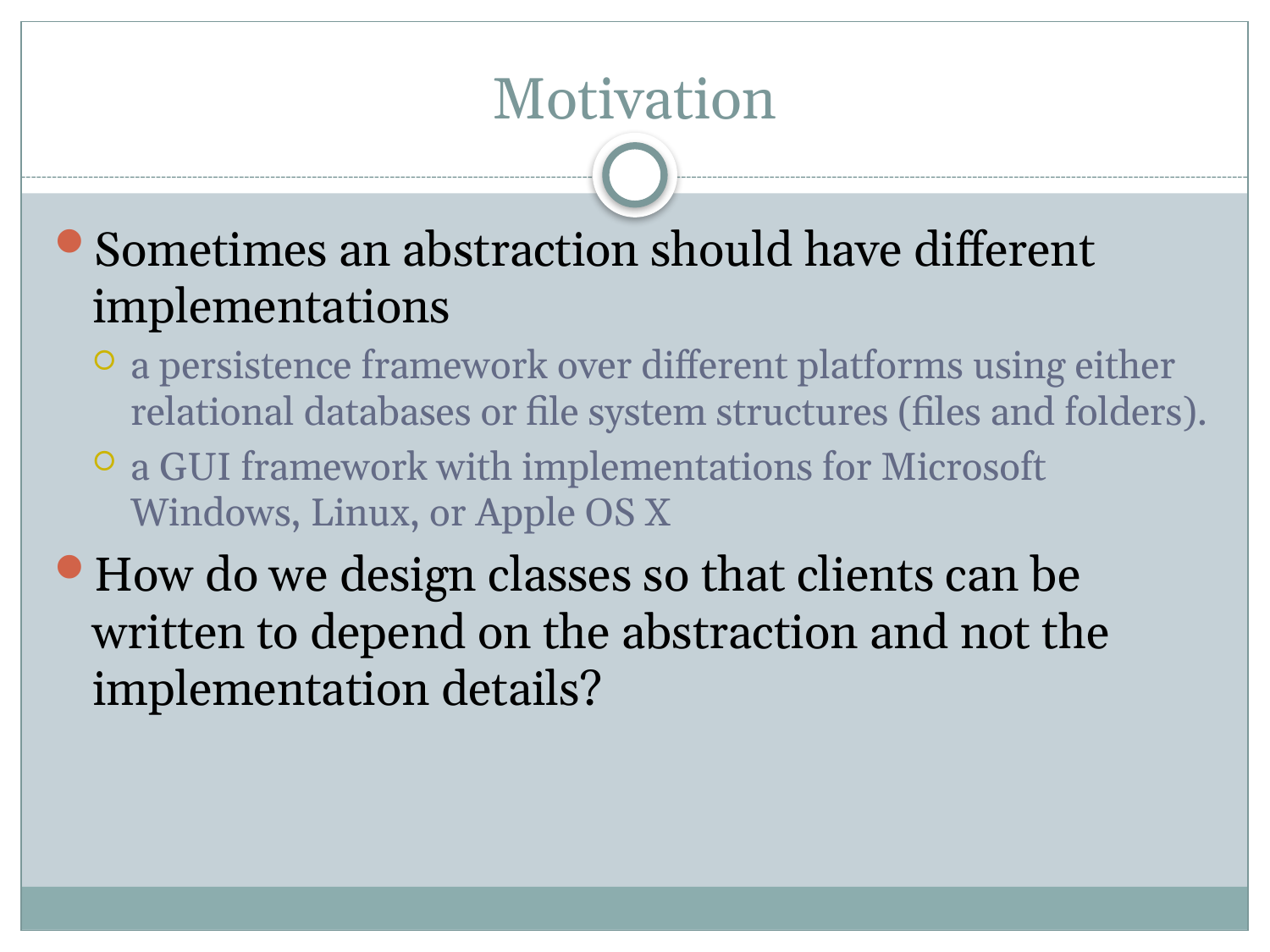

# Motivation
Sometimes an abstraction should have different implementations
a persistence framework over different platforms using either relational databases or file system structures (files and folders).
a GUI framework with implementations for Microsoft Windows, Linux, or Apple OS X
How do we design classes so that clients can be written to depend on the abstraction and not the implementation details?